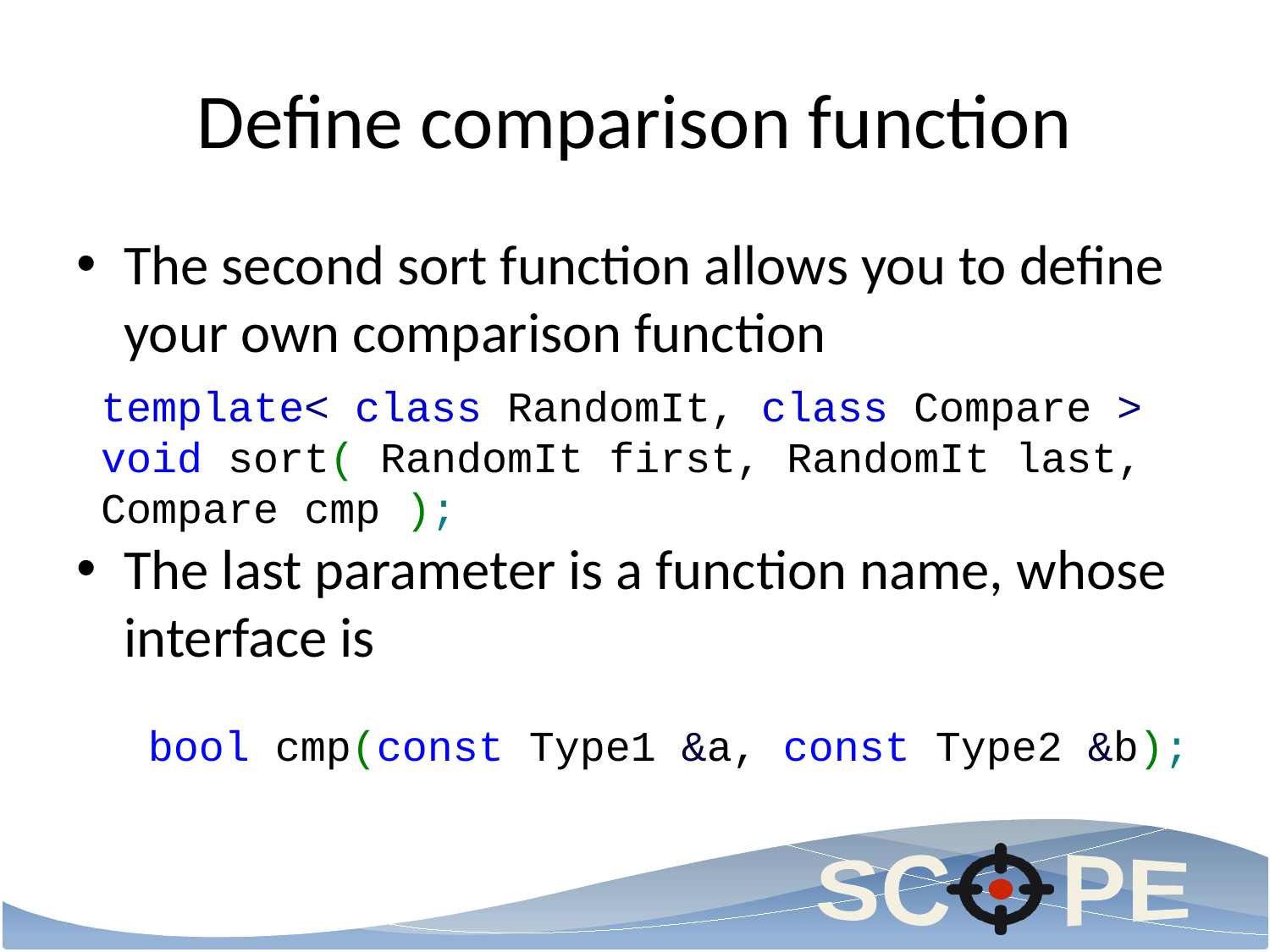

# Define comparison function
The second sort function allows you to define your own comparison function

The last parameter is a function name, whose interface is
template< class RandomIt, class Compare >
void sort( RandomIt first, RandomIt last, Compare cmp );
bool cmp(const Type1 &a, const Type2 &b);